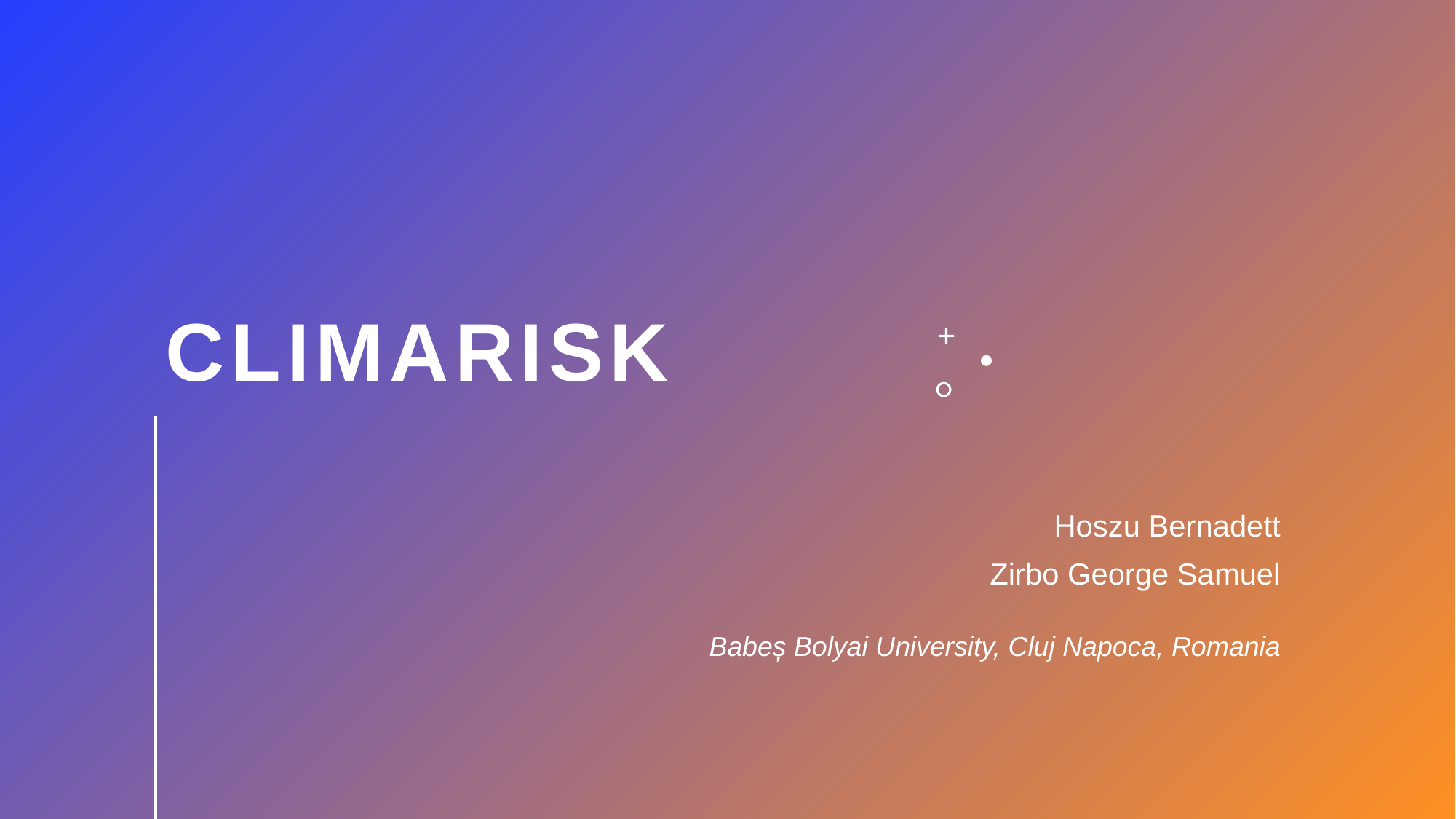

# climarisk
Hoszu Bernadett
Zirbo George Samuel

Babeș Bolyai University, Cluj Napoca, Romania